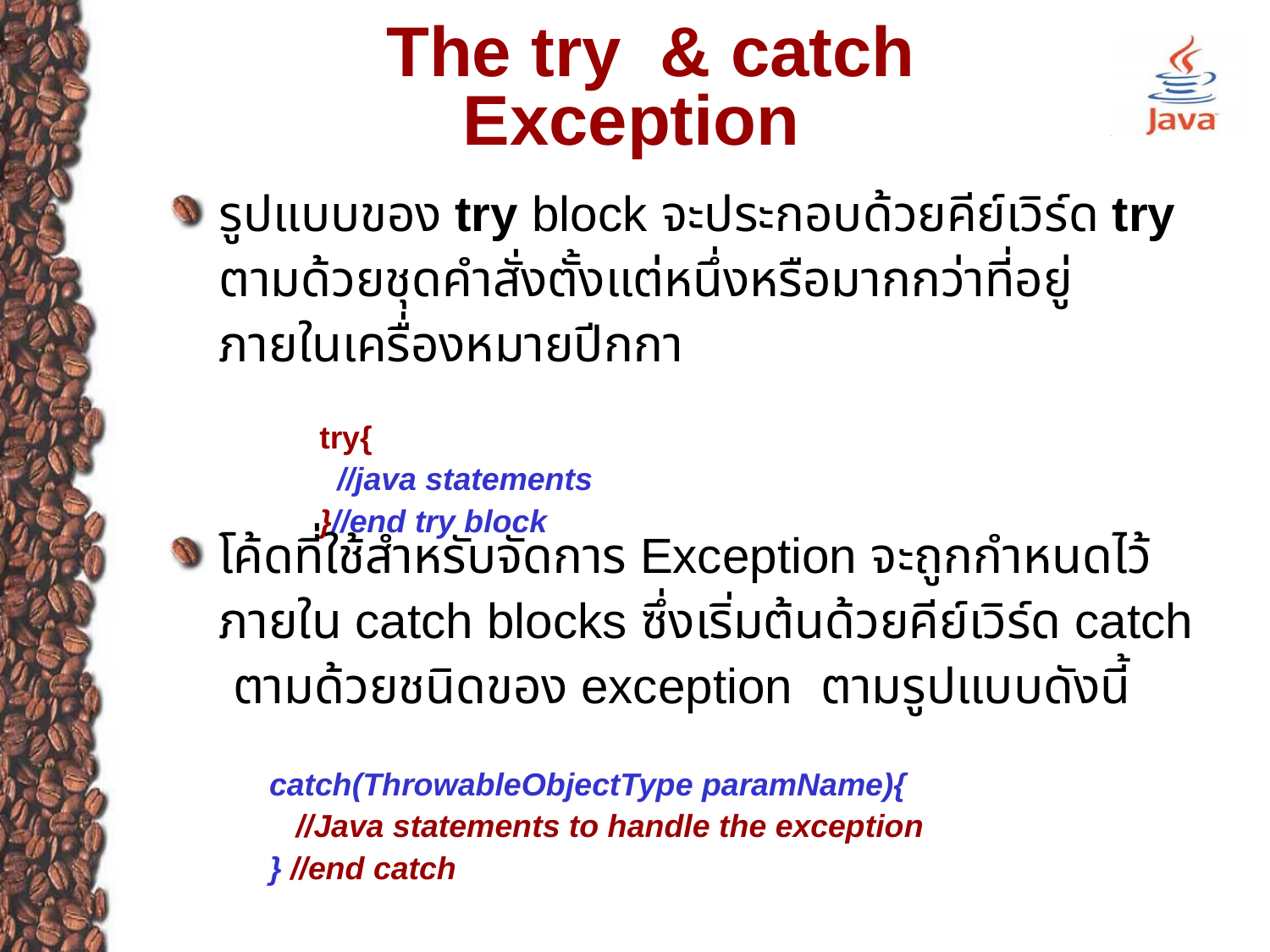

# The try  & catch Exception
รูปแบบของ try block จะประกอบด้วยคีย์เวิร์ด try  ตามด้วยชุดคำสั่งตั้งแต่หนึ่งหรือมากกว่าที่อยู่ภายในเครื่องหมายปีกกา

try{
  //java statements
}//end try block
โค้ดที่ใช้สำหรับจัดการ Exception จะถูกกำหนดไว้ภายใน catch blocks ซึ่งเริ่มต้นด้วยคีย์เวิร์ด catch  ตามด้วยชนิดของ exception  ตามรูปแบบดังนี้

catch(ThrowableObjectType paramName){
   //Java statements to handle the exception
} //end catch